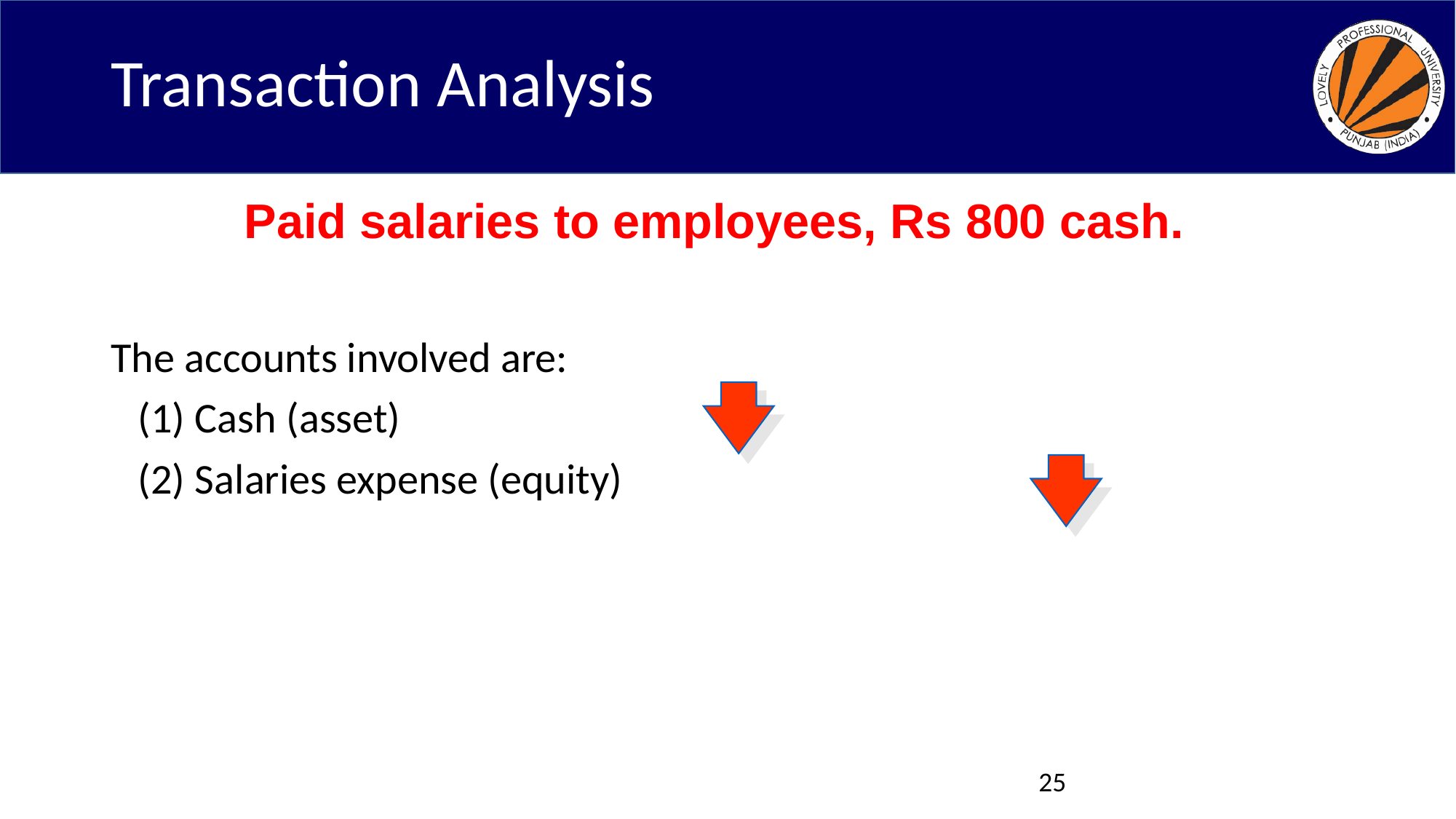

# Transaction Analysis
Paid salaries to employees, Rs 800 cash.

The accounts involved are:
	(1) Cash (asset)
	(2) Salaries expense (equity)

25